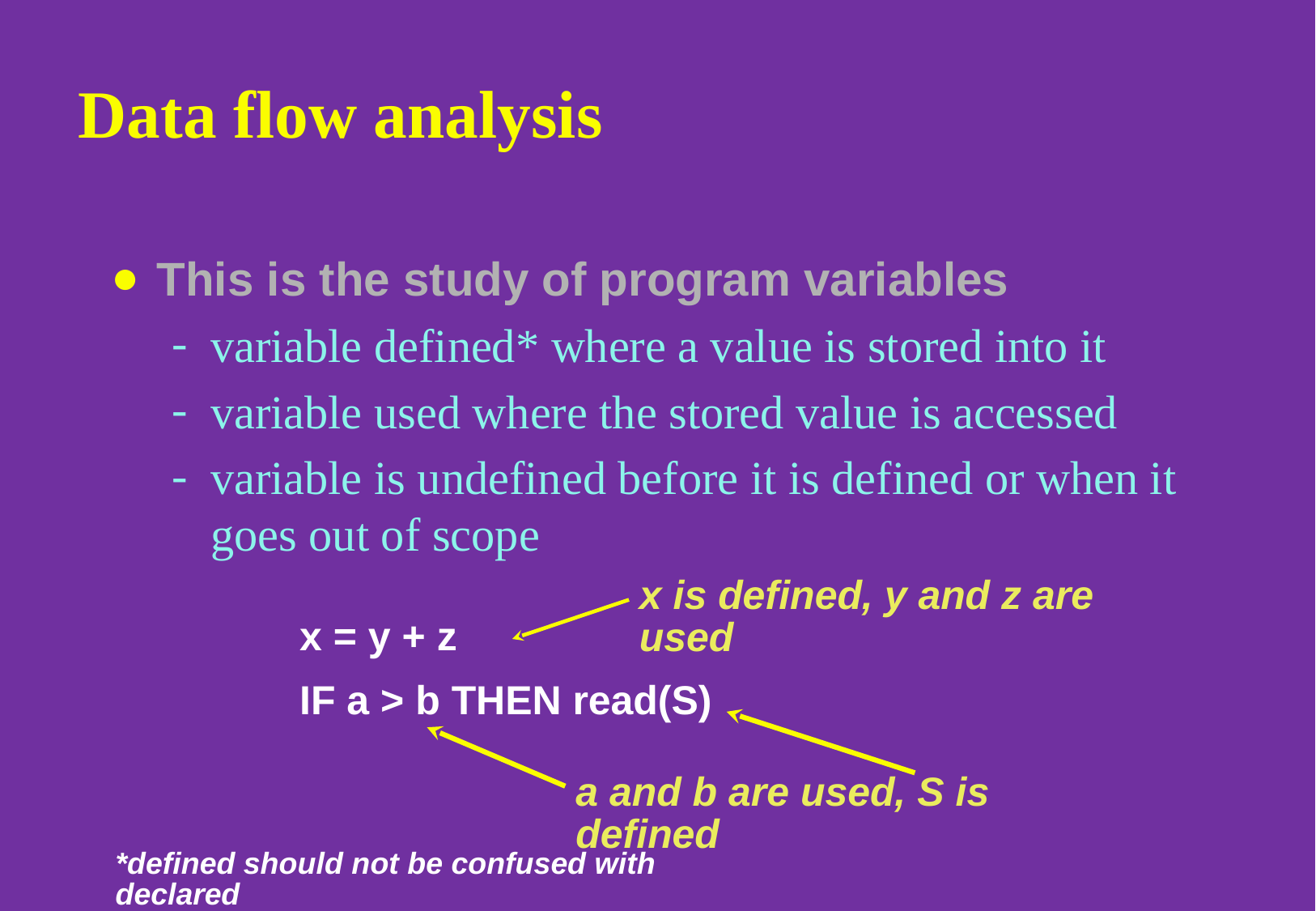

# Data flow analysis
This is the study of program variables
variable defined* where a value is stored into it
variable used where the stored value is accessed
variable is undefined before it is defined or when it goes out of scope
x is defined, y and z are used
x = y + z
IF a > b THEN read(S)
a and b are used, S is defined
*defined should not be confused with declared